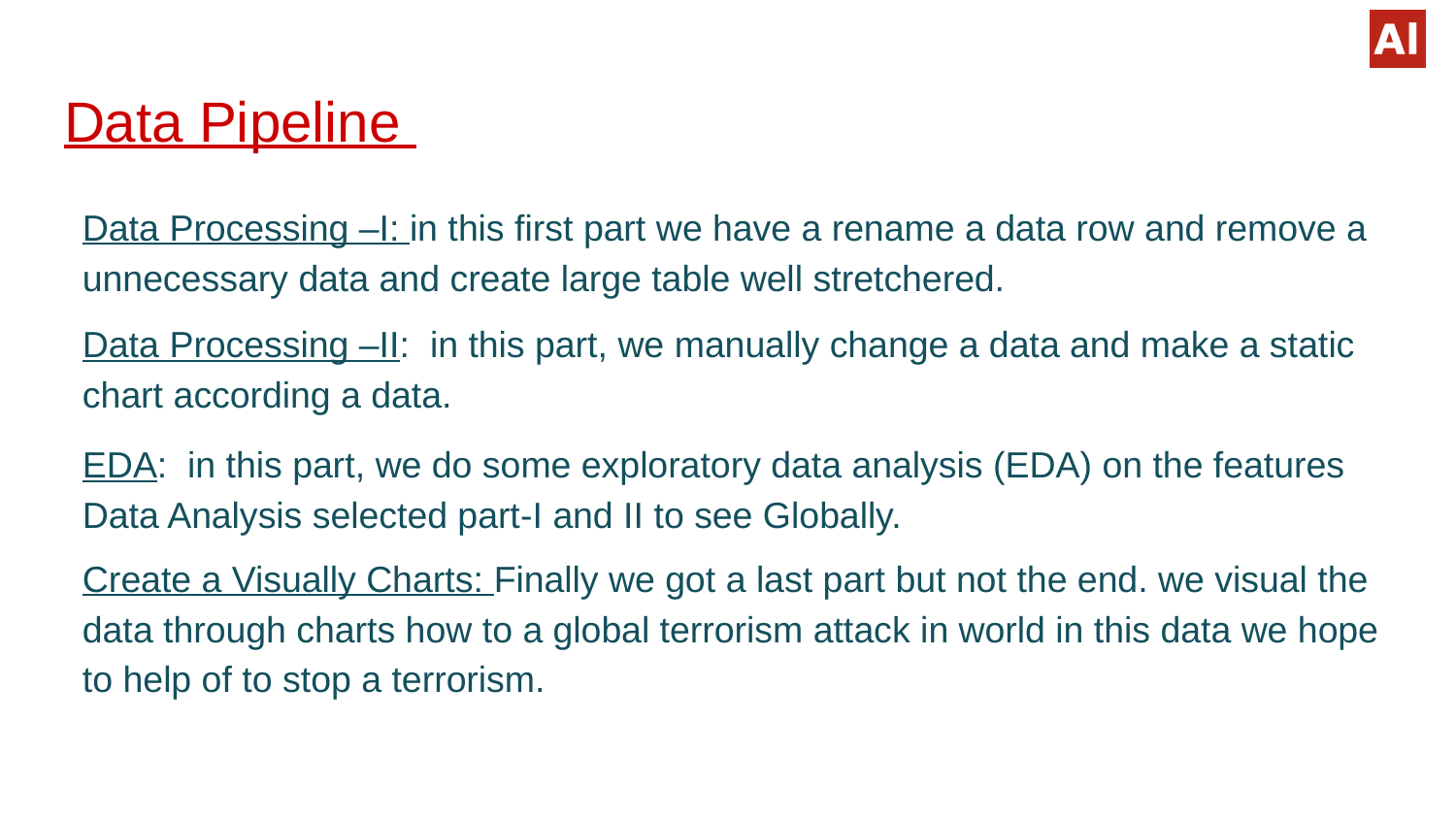

# Data Pipeline
Data Processing –I: in this first part we have a rename a data row and remove a unnecessary data and create large table well stretchered.

Data Processing –II:  in this part, we manually change a data and make a static chart according a data.

EDA:  in this part, we do some exploratory data analysis (EDA) on the features
Data Analysis selected part-I and II to see Globally.

Create a Visually Charts: Finally we got a last part but not the end. we visual the data through charts how to a global terrorism attack in world in this data we hope to help of to stop a terrorism.